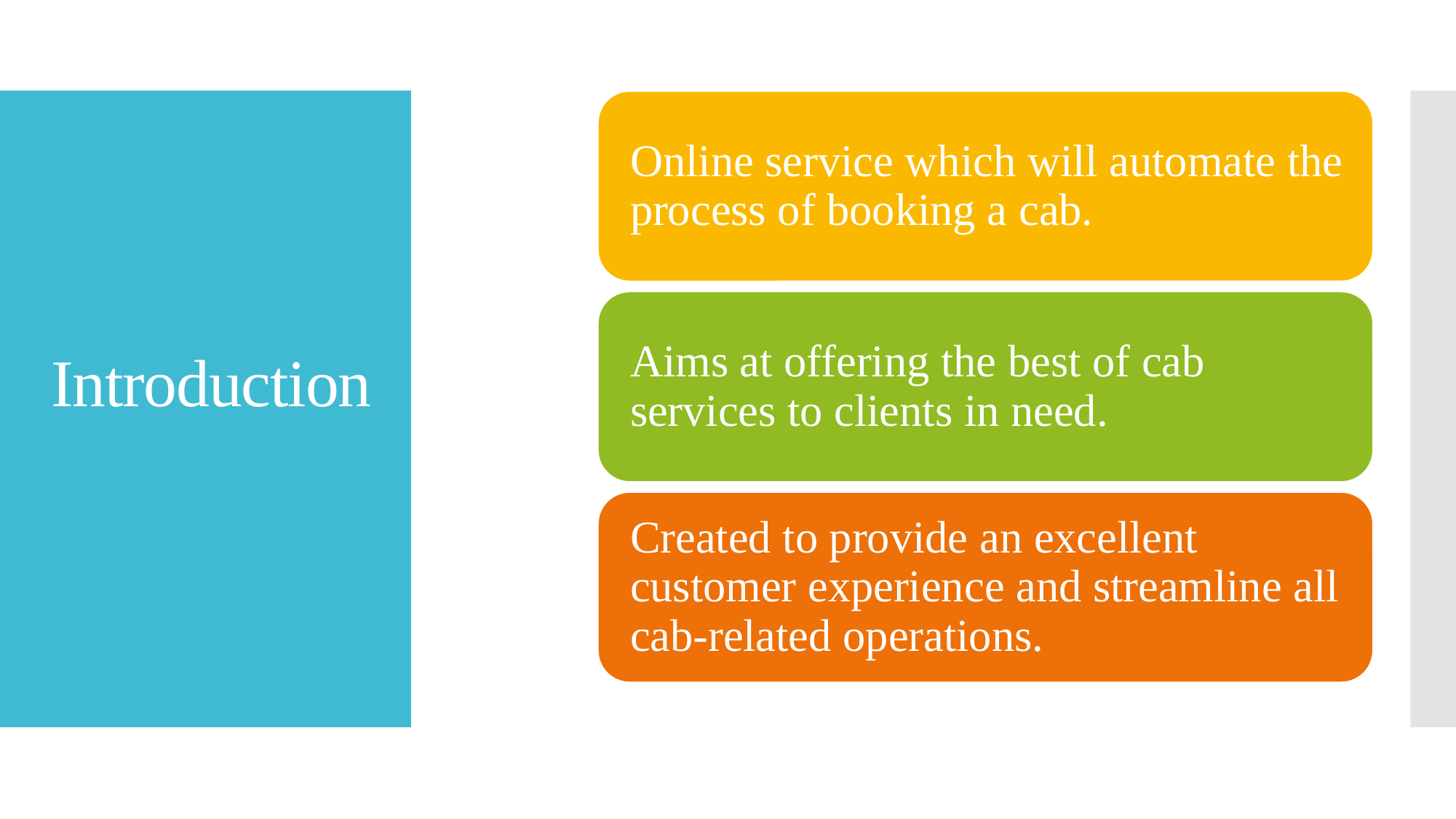

# Introduction
Online service which will automate the process of booking a cab.
Aims at offering the best of cab services to clients in need.
Created to provide an excellent customer experience and streamline all cab-related operations.